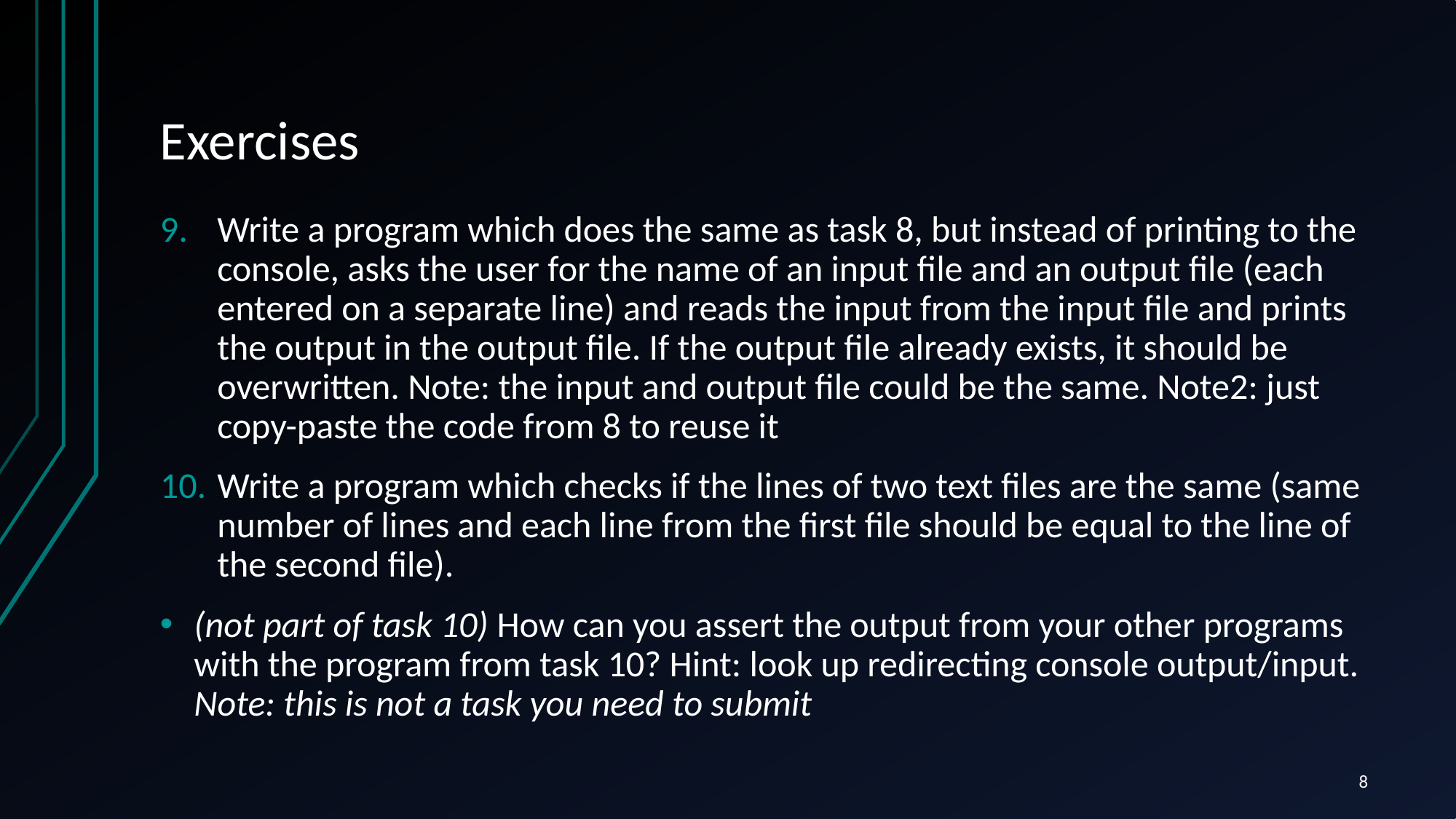

# Exercises
Write a program which does the same as task 8, but instead of printing to the console, asks the user for the name of an input file and an output file (each entered on a separate line) and reads the input from the input file and prints the output in the output file. If the output file already exists, it should be overwritten. Note: the input and output file could be the same. Note2: just copy-paste the code from 8 to reuse it
Write a program which checks if the lines of two text files are the same (same number of lines and each line from the first file should be equal to the line of the second file).
(not part of task 10) How can you assert the output from your other programs with the program from task 10? Hint: look up redirecting console output/input. Note: this is not a task you need to submit

8